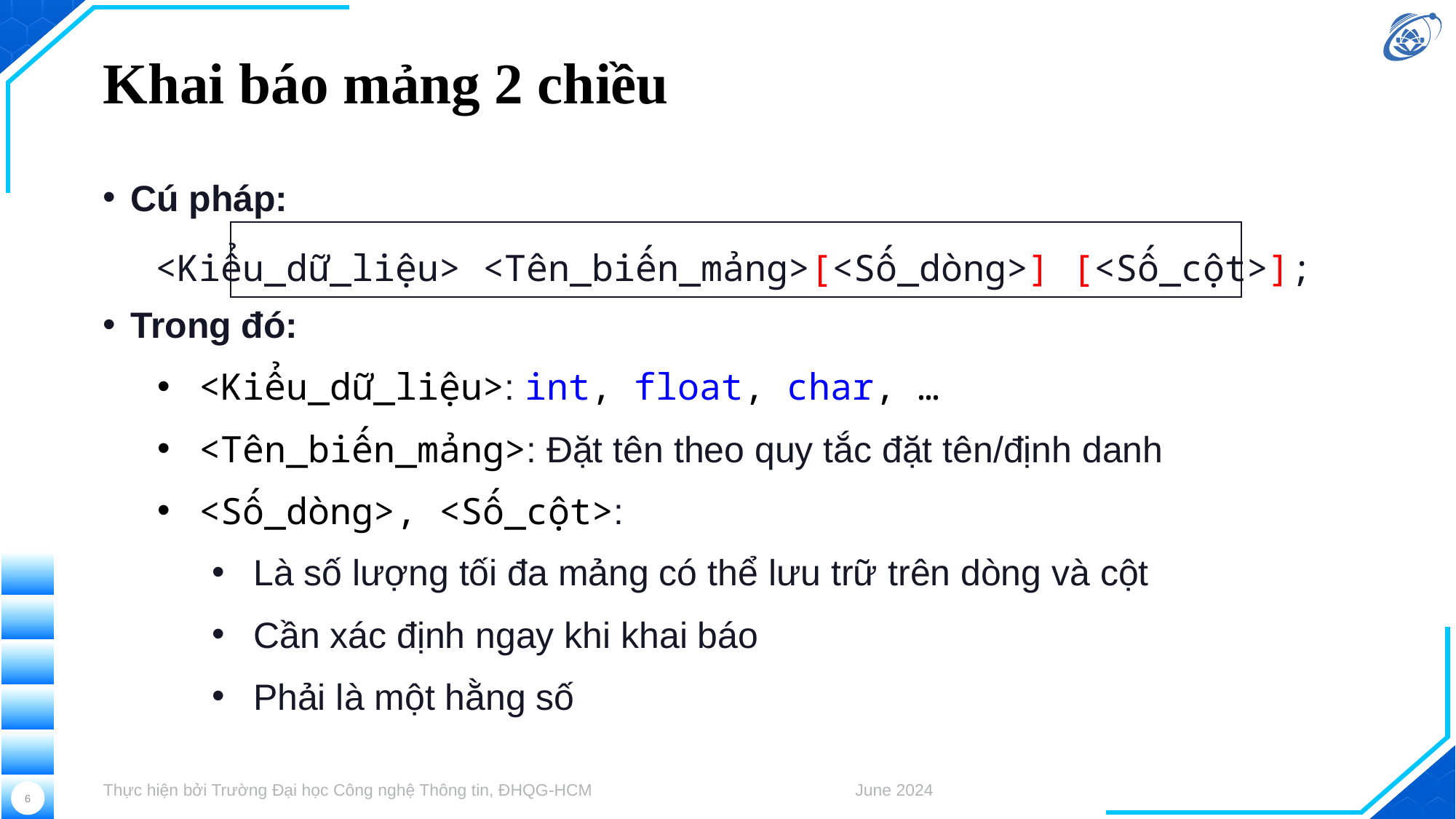

# Khai báo mảng 2 chiều
Cú pháp:
 <Kiểu_dữ_liệu> <Tên_biến_mảng>[<Số_dòng>] [<Số_cột>];
Trong đó:
<Kiểu_dữ_liệu>: int, float, char, …
<Tên_biến_mảng>: Đặt tên theo quy tắc đặt tên/định danh
<Số_dòng>, <Số_cột>:
Là số lượng tối đa mảng có thể lưu trữ trên dòng và cột
Cần xác định ngay khi khai báo
Phải là một hằng số

Thực hiện bởi Trường Đại học Công nghệ Thông tin, ĐHQG-HCM
June 2024
6